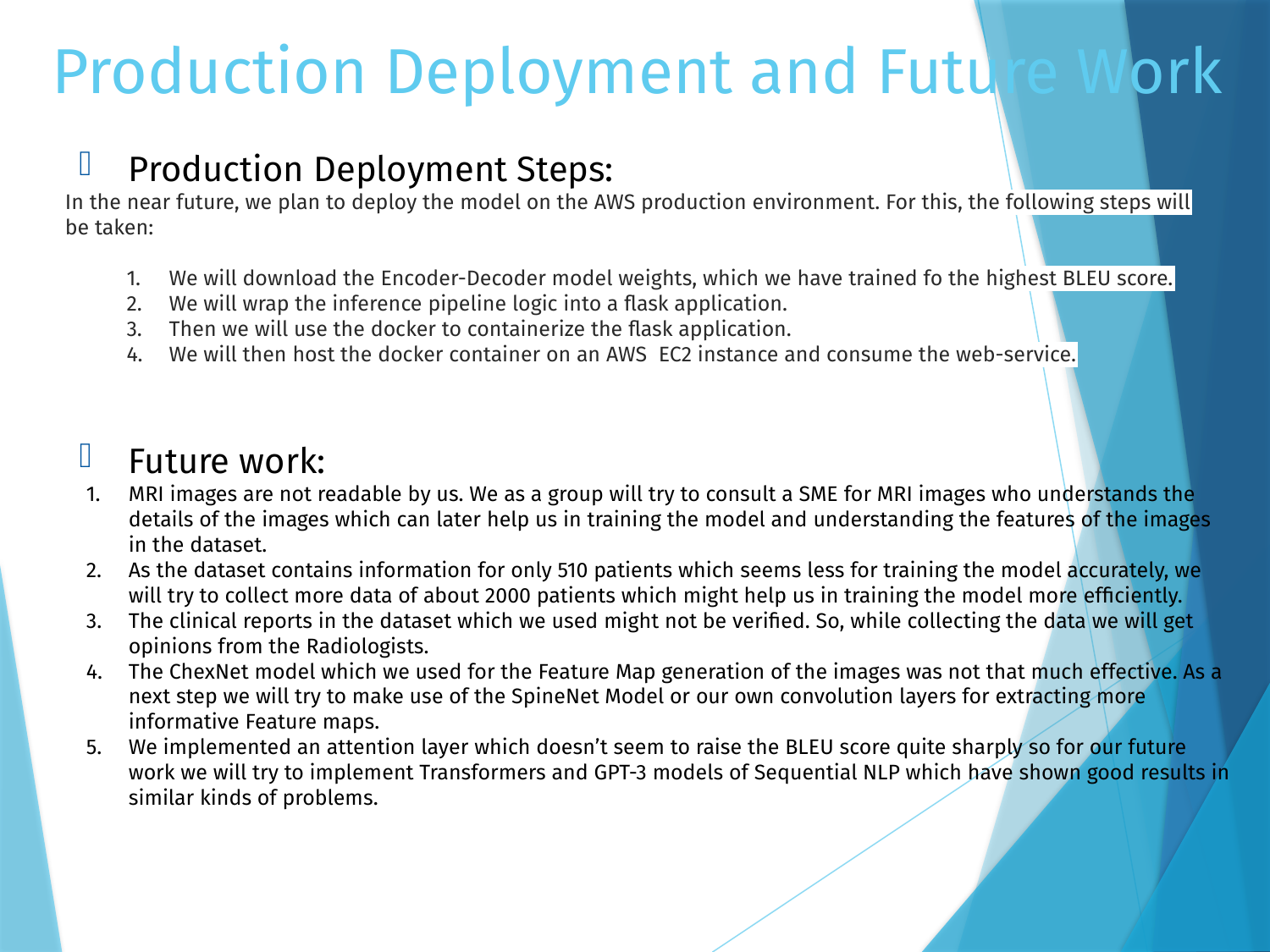

# Production Deployment and Future Work
Production Deployment Steps:
In the near future, we plan to deploy the model on the AWS production environment. For this, the following steps will be taken:

We will download the Encoder-Decoder model weights, which we have trained fo the highest BLEU score.
We will wrap the inference pipeline logic into a flask application.
Then we will use the docker to containerize the flask application.
We will then host the docker container on an AWS  EC2 instance and consume the web-service.
Future work:
MRI images are not readable by us. We as a group will try to consult a SME for MRI images who understands the details of the images which can later help us in training the model and understanding the features of the images in the dataset.
As the dataset contains information for only 510 patients which seems less for training the model accurately, we will try to collect more data of about 2000 patients which might help us in training the model more efficiently.
The clinical reports in the dataset which we used might not be verified. So, while collecting the data we will get opinions from the Radiologists.
The ChexNet model which we used for the Feature Map generation of the images was not that much effective. As a next step we will try to make use of the SpineNet Model or our own convolution layers for extracting more informative Feature maps.
We implemented an attention layer which doesn’t seem to raise the BLEU score quite sharply so for our future work we will try to implement Transformers and GPT-3 models of Sequential NLP which have shown good results in similar kinds of problems.